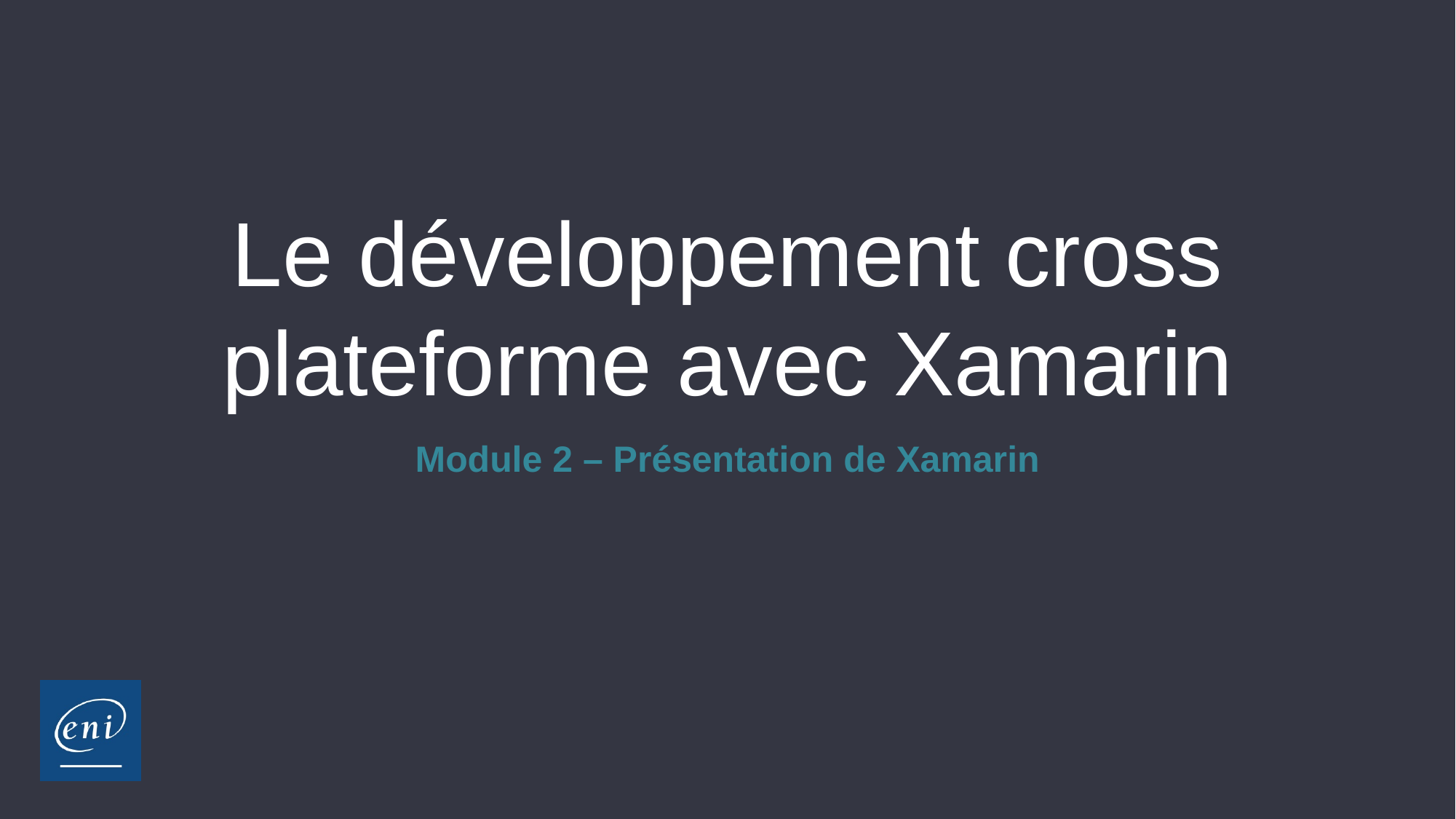

Le développement cross plateforme avec Xamarin
Module 2 – Présentation de Xamarin